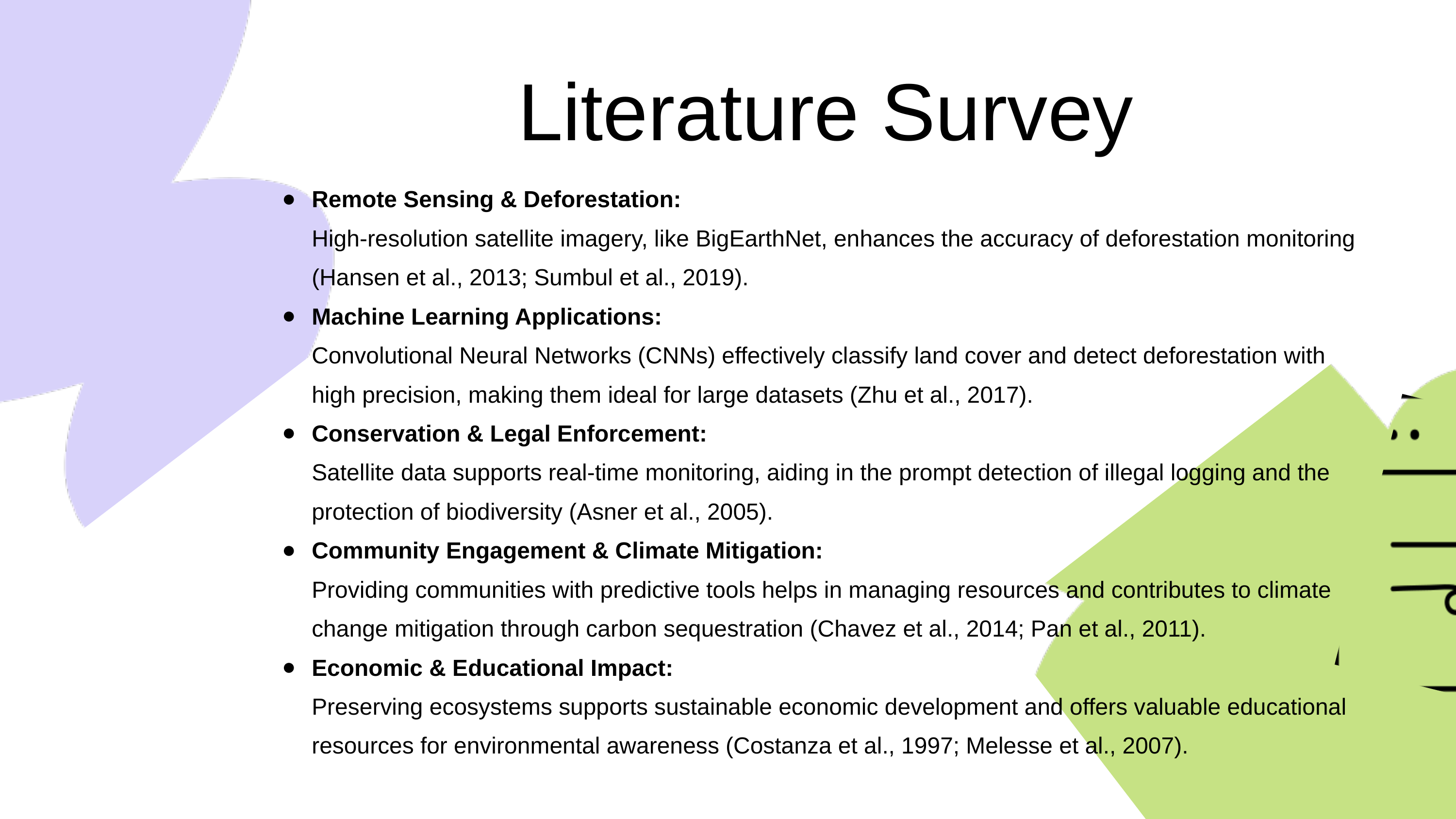

Literature Survey
Remote Sensing & Deforestation:
High-resolution satellite imagery, like BigEarthNet, enhances the accuracy of deforestation monitoring (Hansen et al., 2013; Sumbul et al., 2019).
Machine Learning Applications:
Convolutional Neural Networks (CNNs) effectively classify land cover and detect deforestation with high precision, making them ideal for large datasets (Zhu et al., 2017).
Conservation & Legal Enforcement:
Satellite data supports real-time monitoring, aiding in the prompt detection of illegal logging and the protection of biodiversity (Asner et al., 2005).
Community Engagement & Climate Mitigation:
Providing communities with predictive tools helps in managing resources and contributes to climate change mitigation through carbon sequestration (Chavez et al., 2014; Pan et al., 2011).
Economic & Educational Impact:
Preserving ecosystems supports sustainable economic development and offers valuable educational resources for environmental awareness (Costanza et al., 1997; Melesse et al., 2007).